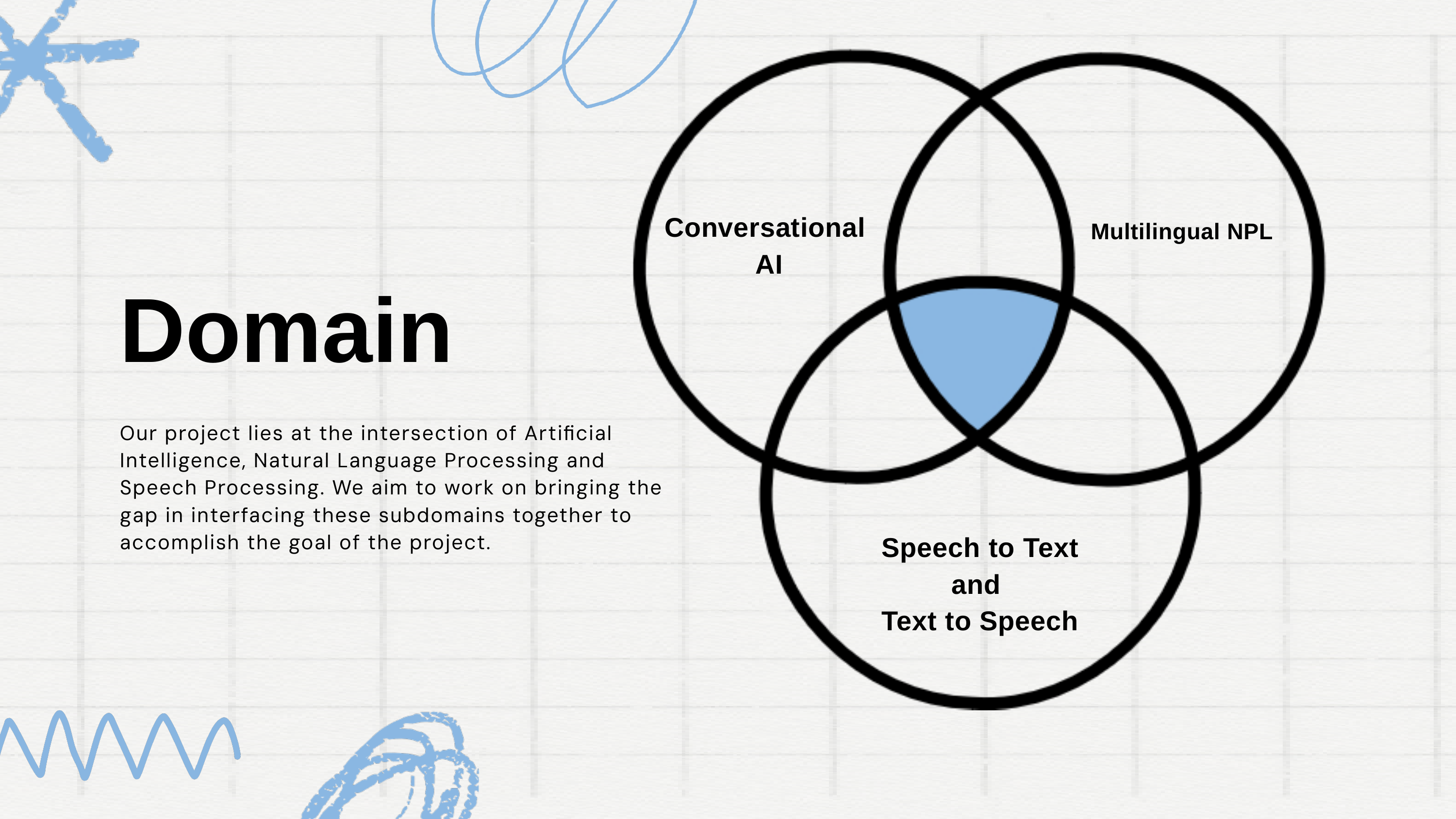

Conversational
AI
Multilingual NPL
Domain
Our project lies at the intersection of Artificial Intelligence, Natural Language Processing and Speech Processing. We aim to work on bringing the gap in interfacing these subdomains together to accomplish the goal of the project.
Speech to Text
and
Text to Speech